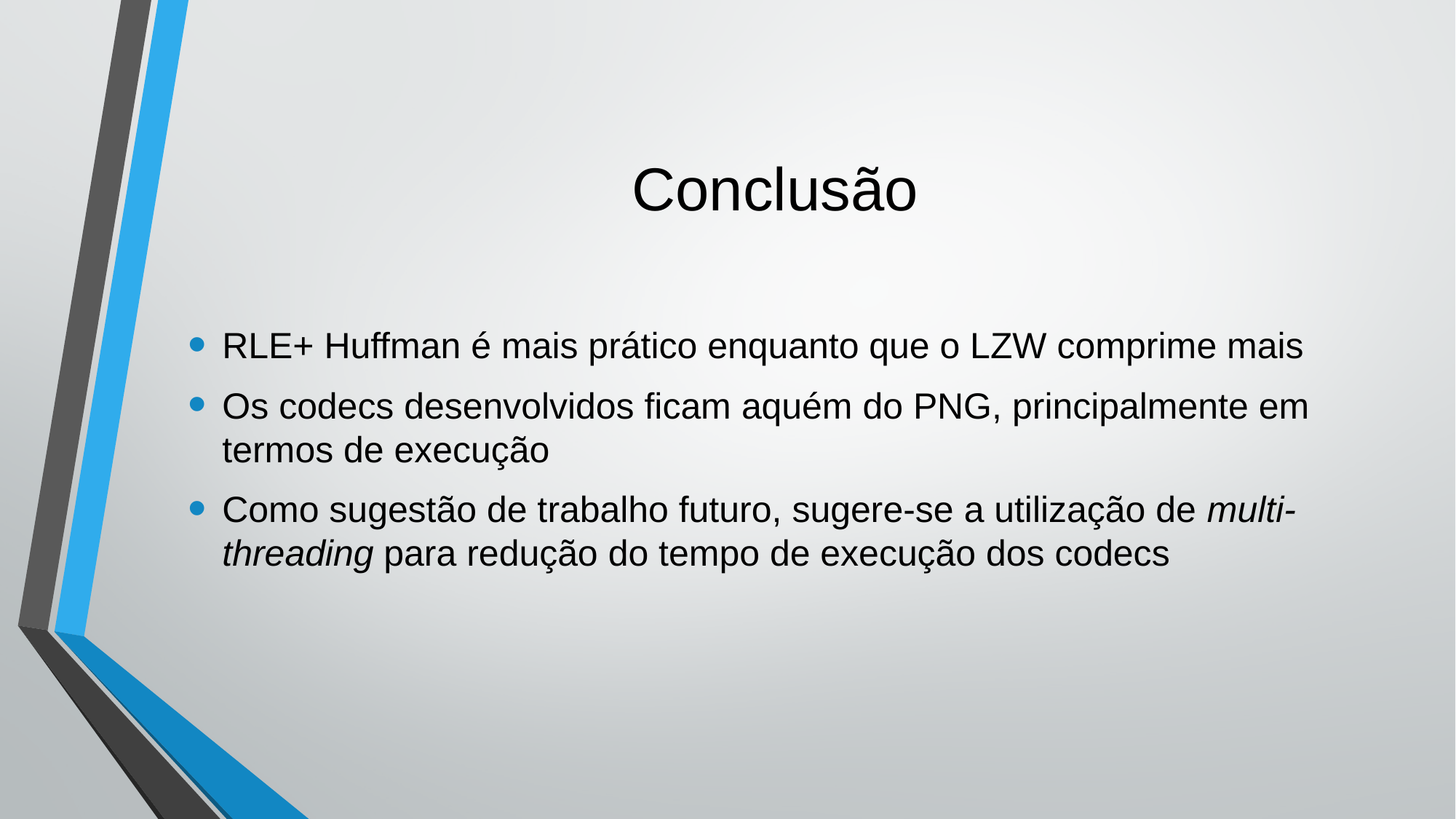

# Conclusão
RLE+ Huffman é mais prático enquanto que o LZW comprime mais
Os codecs desenvolvidos ficam aquém do PNG, principalmente em termos de execução
Como sugestão de trabalho futuro, sugere-se a utilização de multi-threading para redução do tempo de execução dos codecs